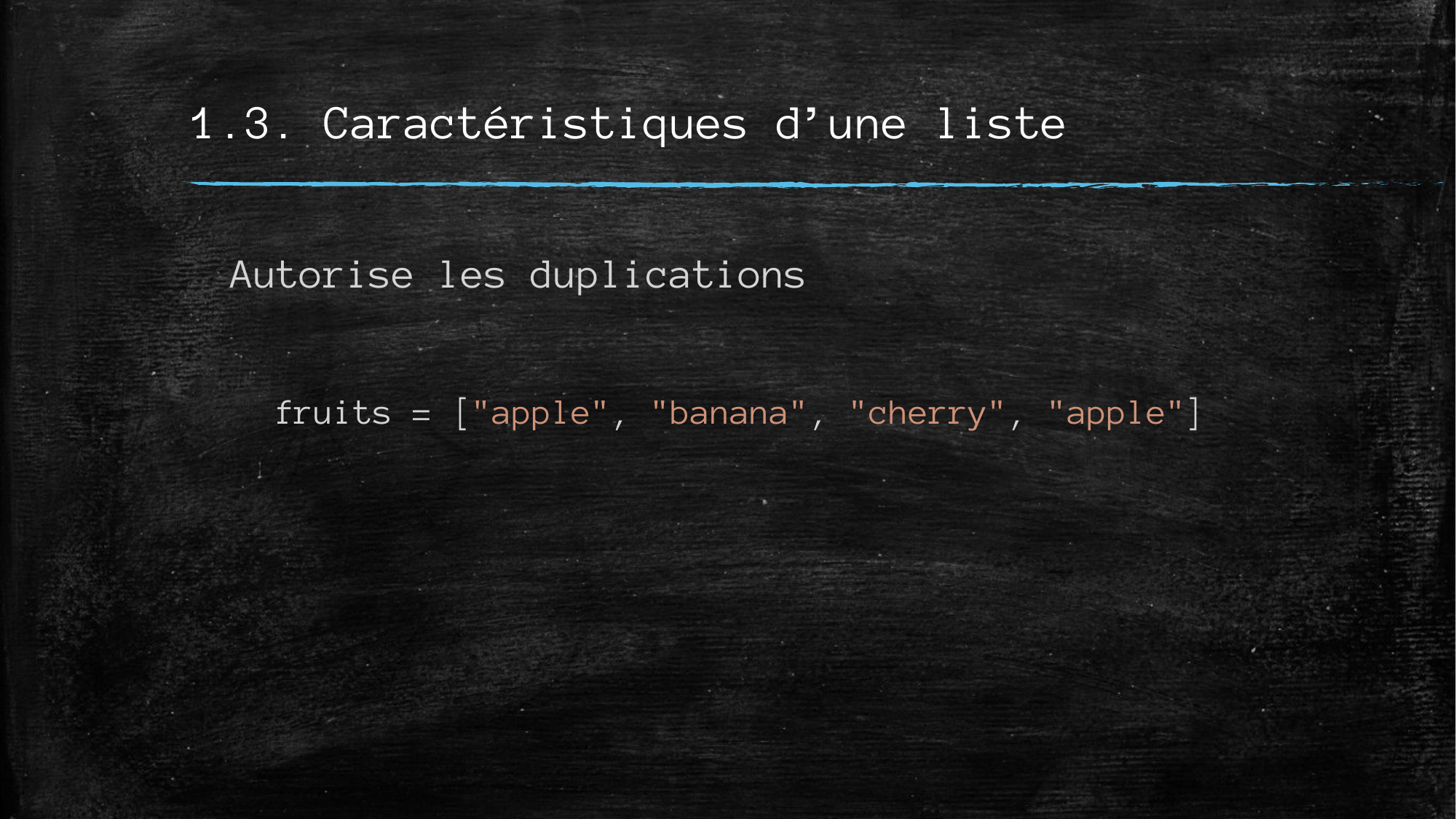

# 1.3. Caractéristiques d’une liste
Autorise les duplications
fruits = ["apple", "banana", "cherry", "apple"]